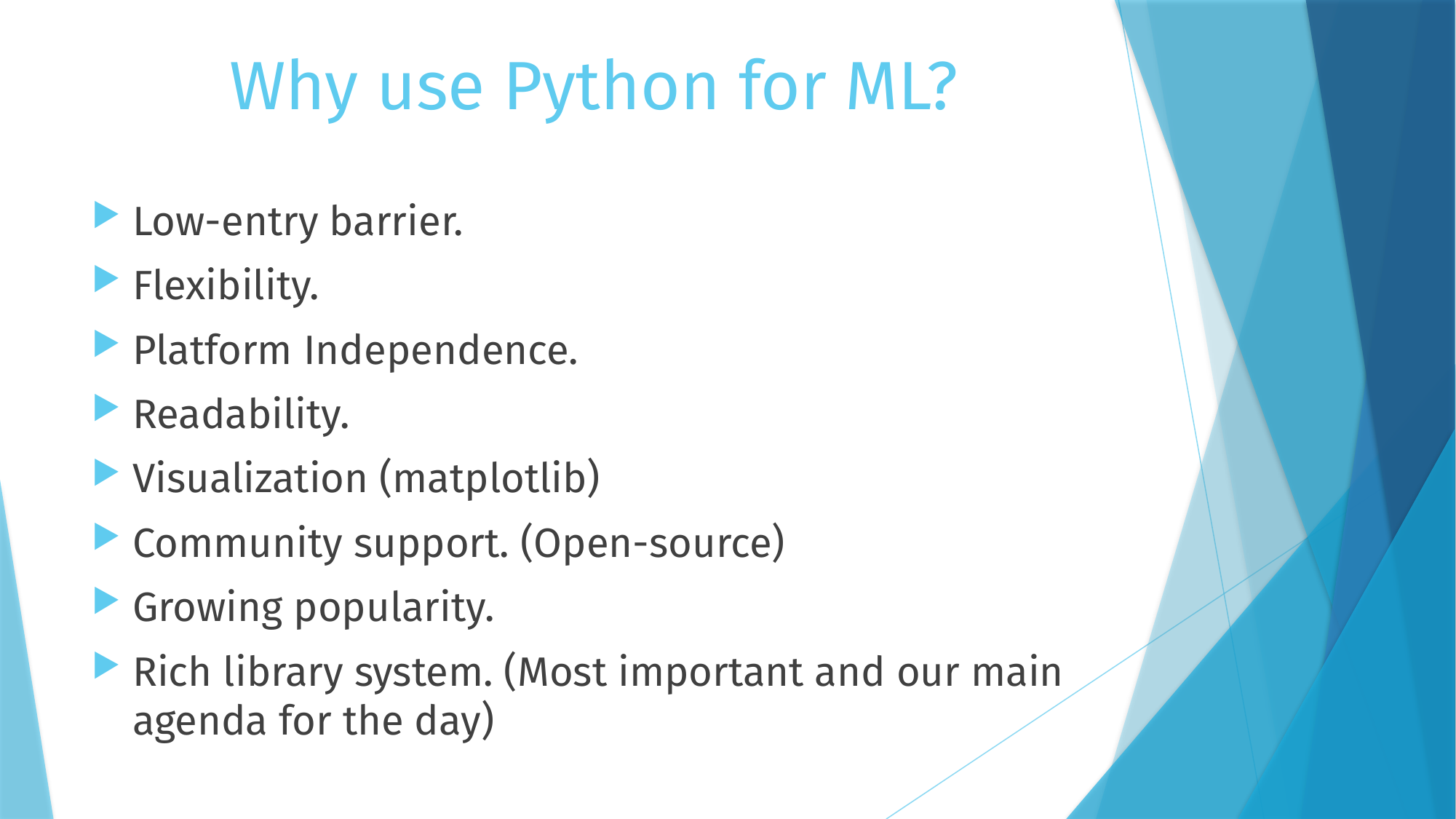

# Why use Python for ML?
Low-entry barrier.
Flexibility.
Platform Independence.
Readability.
Visualization (matplotlib)
Community support. (Open-source)
Growing popularity.
Rich library system. (Most important and our main agenda for the day)